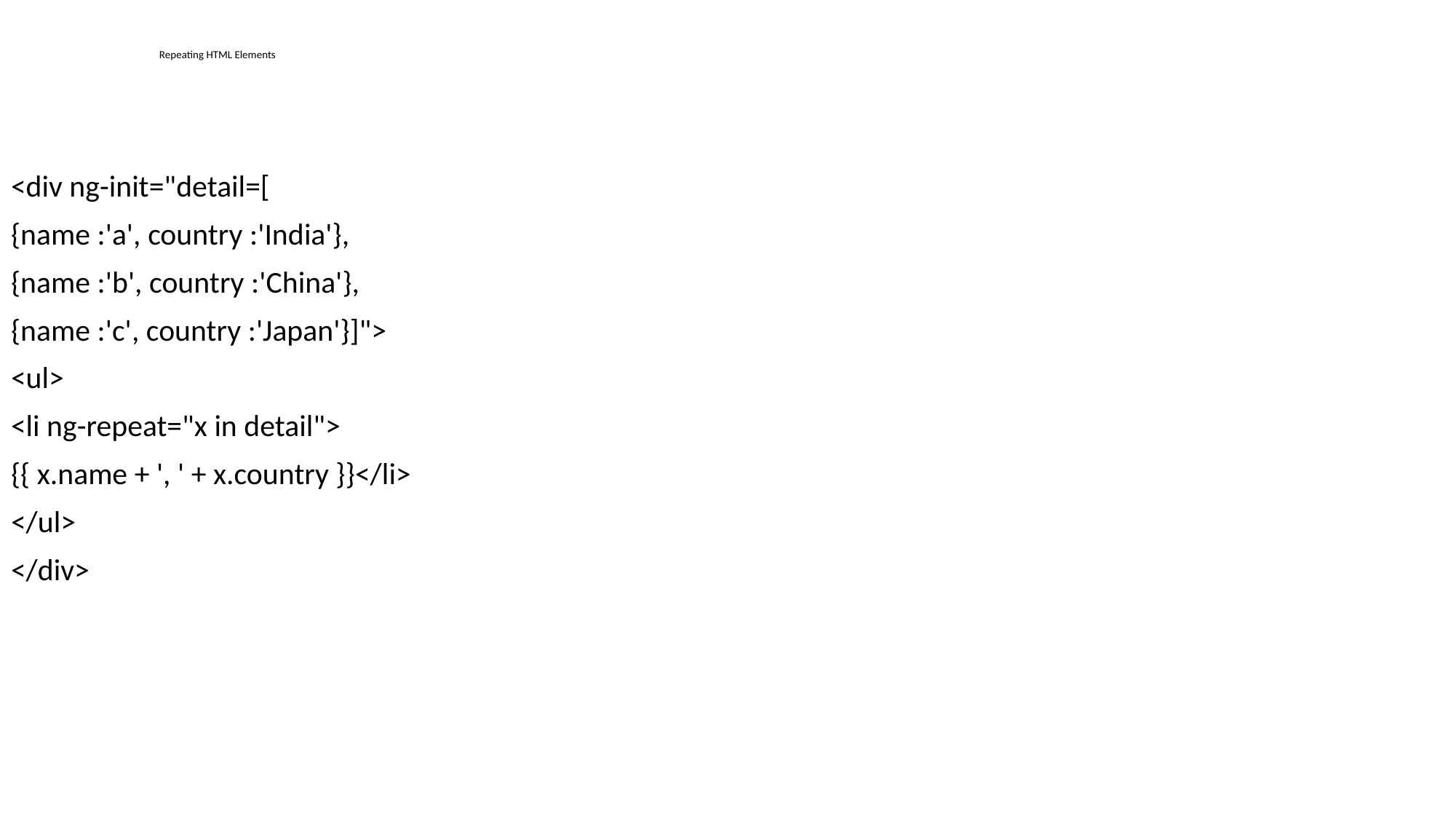

# Repeating HTML Elements

<div ng-init="detail=[
{name :'a', country :'India'},
{name :'b', country :'China'},
{name :'c', country :'Japan'}]">
<ul>
<li ng-repeat="x in detail">
{{ x.name + ', ' + x.country }}</li>
</ul>
</div>